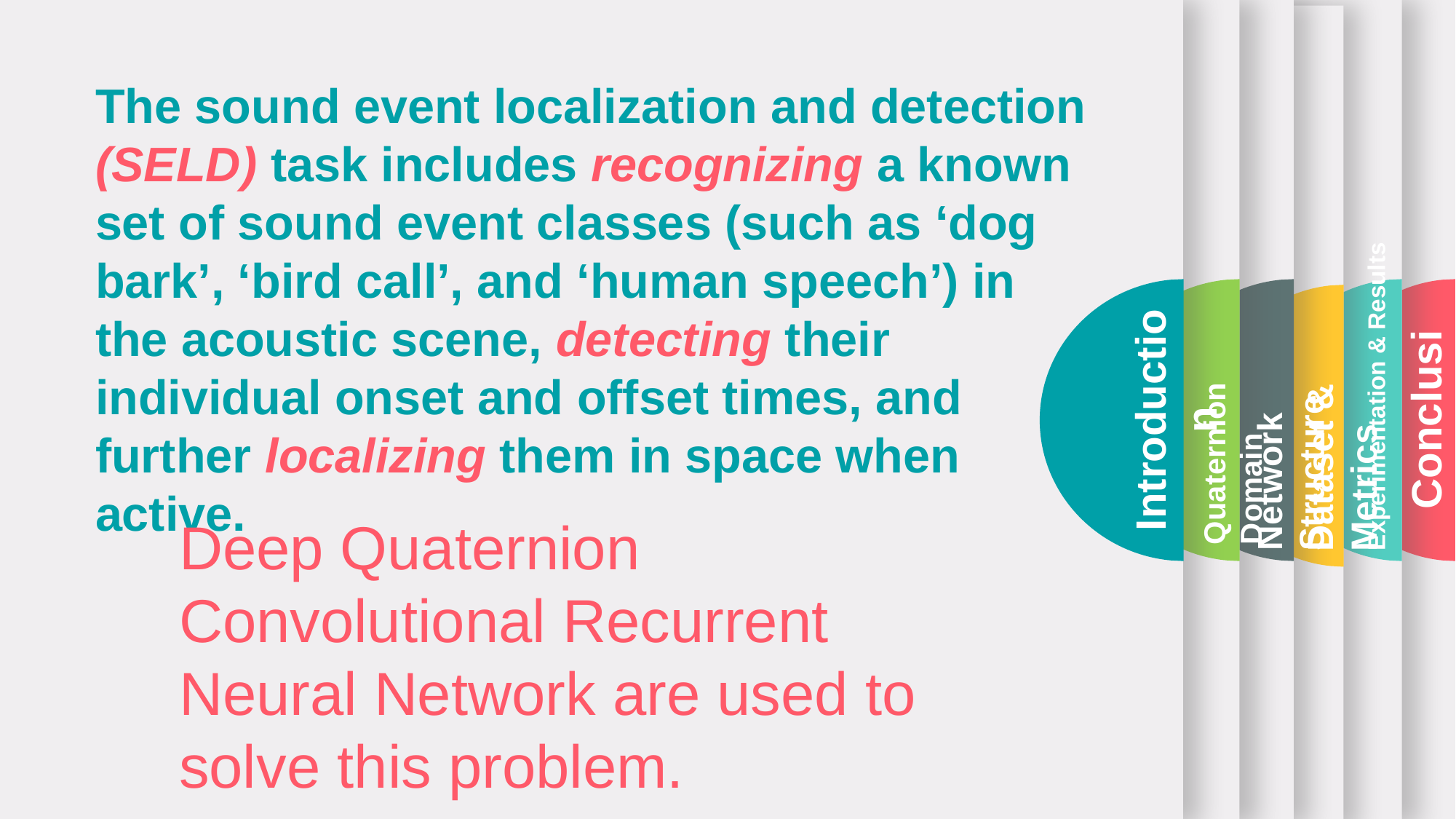

The sound event localization and detection (SELD) task includes recognizing a known set of sound event classes (such as ‘dog bark’, ‘bird call’, and ‘human speech’) in the acoustic scene, detecting their individual onset and offset times, and further localizing them in space when active.
Experimentation & Results
Conclusion
Quaternion Domain
Network Structure
Introduction
Dataset & Metrics
Deep Quaternion Convolutional Recurrent Neural Network are used to solve this problem.